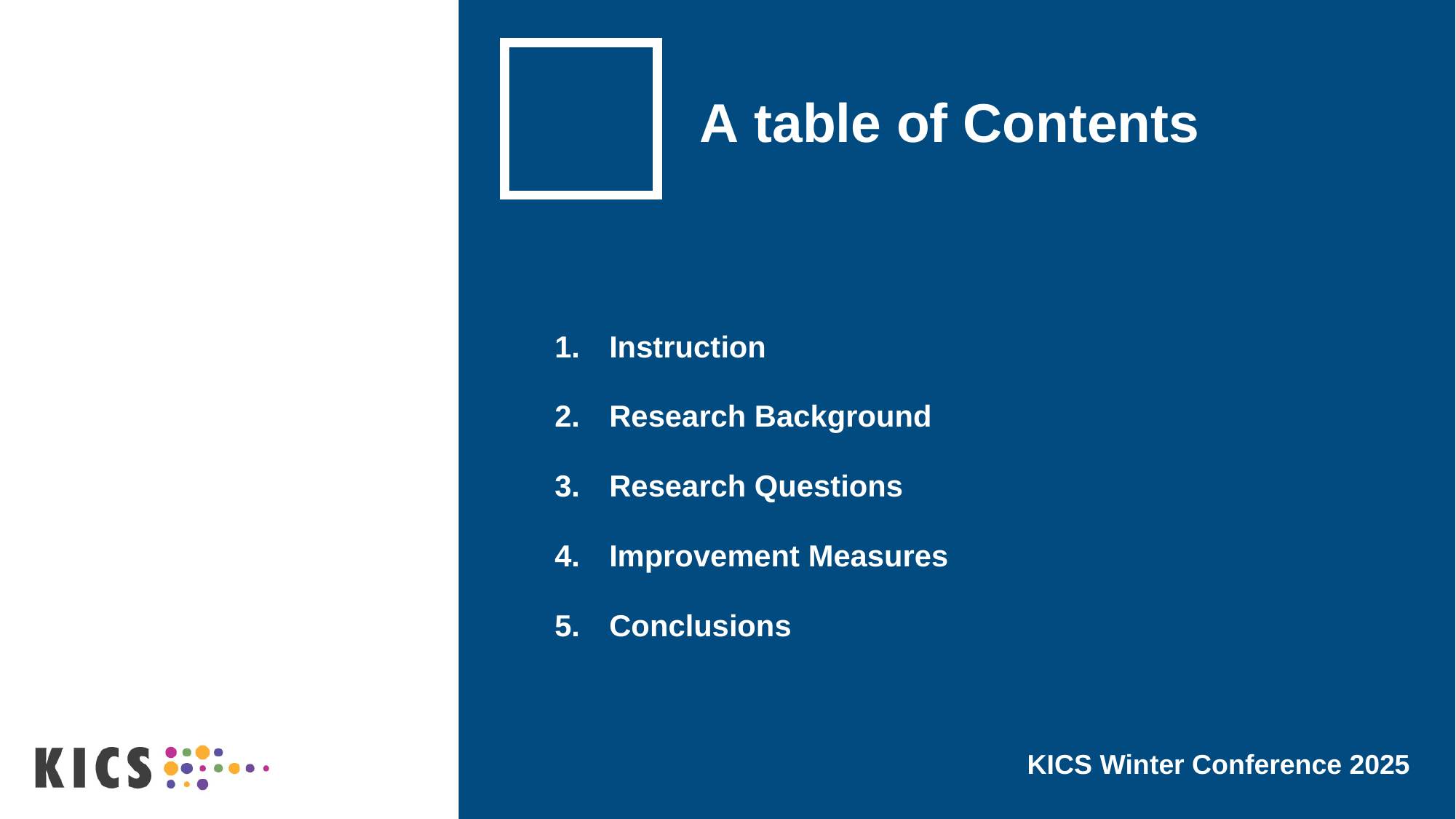

Instruction
Research Background
Research Questions
Improvement Measures
Conclusions